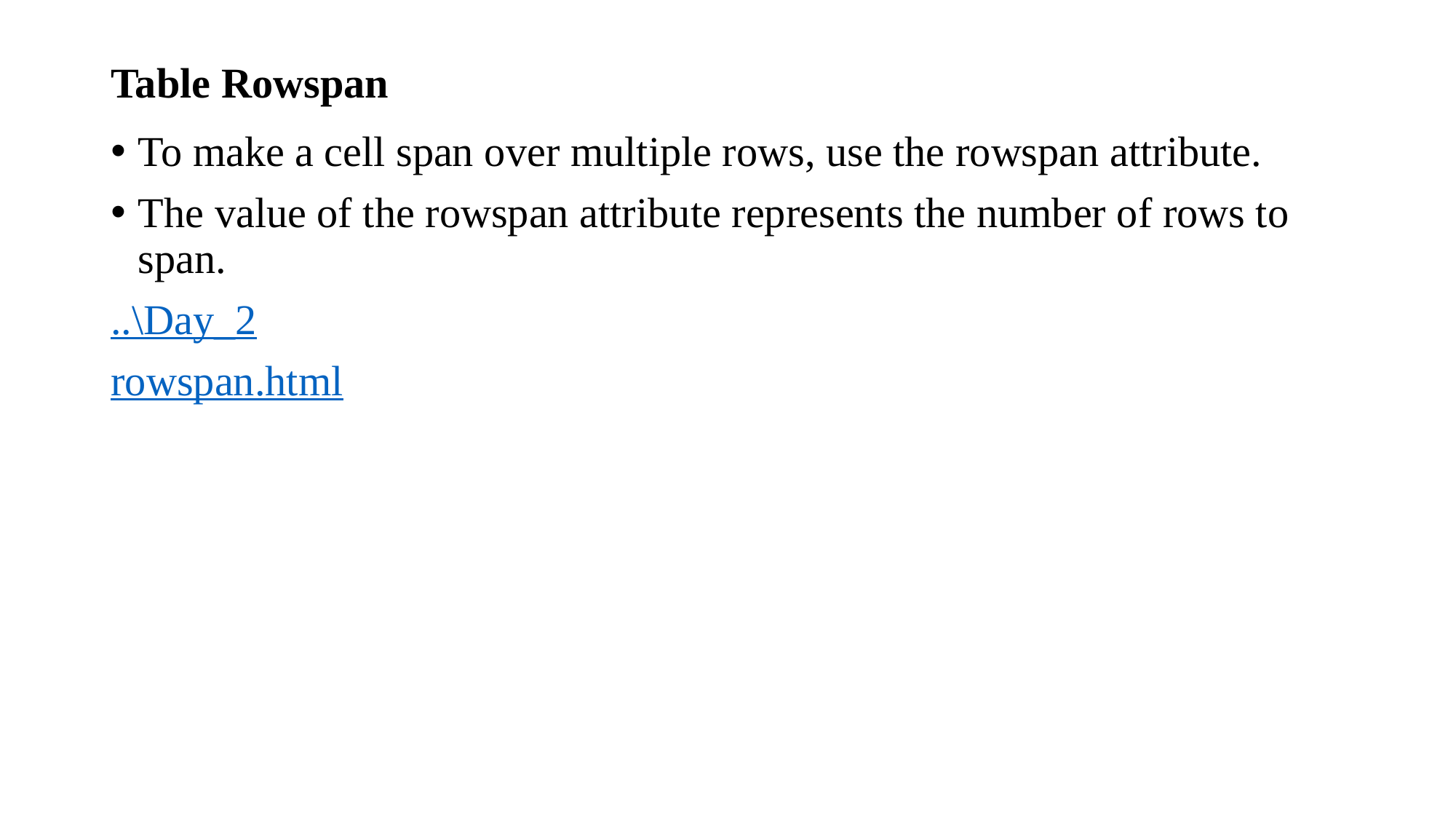

# Table Rowspan
To make a cell span over multiple rows, use the rowspan attribute.
The value of the rowspan attribute represents the number of rows to span.
..\Day_2
rowspan.html